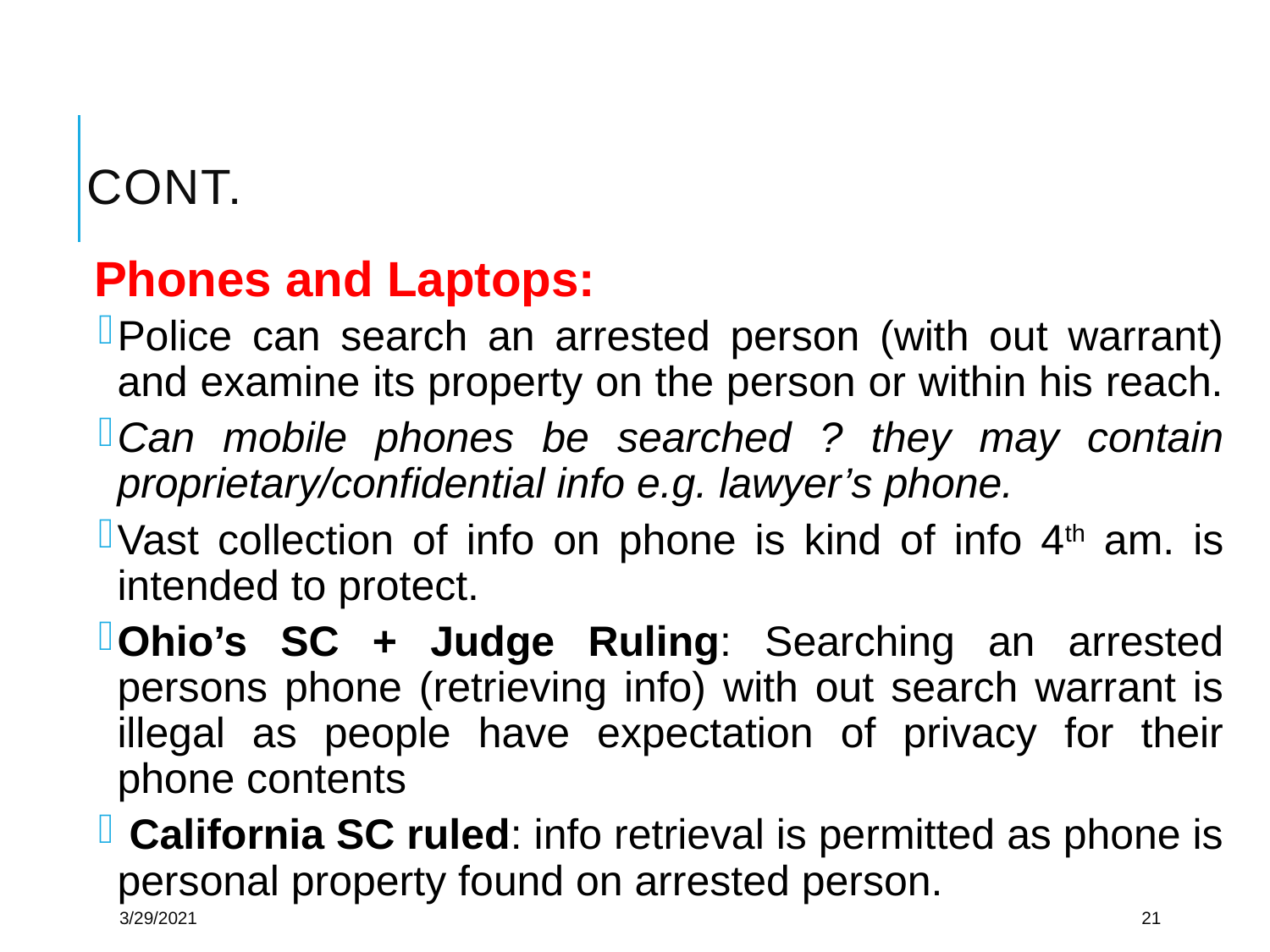

# Cont.
Phones and Laptops:
Police can search an arrested person (with out warrant) and examine its property on the person or within his reach.
Can mobile phones be searched ? they may contain proprietary/confidential info e.g. lawyer’s phone.
Vast collection of info on phone is kind of info 4th am. is intended to protect.
Ohio’s SC + Judge Ruling: Searching an arrested persons phone (retrieving info) with out search warrant is illegal as people have expectation of privacy for their phone contents
 California SC ruled: info retrieval is permitted as phone is personal property found on arrested person.
3/29/2021
21